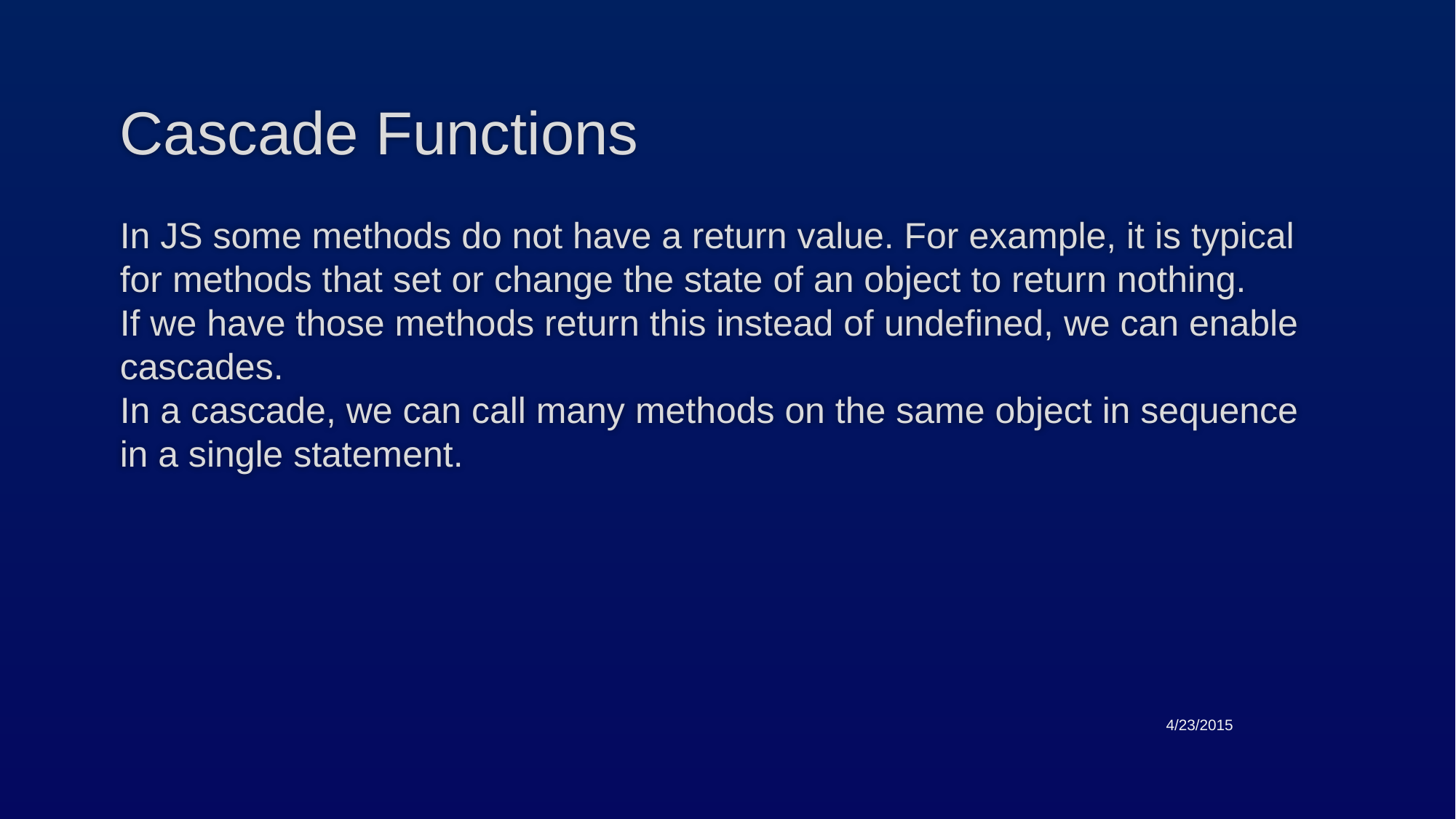

# Cascade Functions
In JS some methods do not have a return value. For example, it is typical for methods that set or change the state of an object to return nothing.
If we have those methods return this instead of undefined, we can enable cascades.
In a cascade, we can call many methods on the same object in sequence in a single statement.
4/23/2015